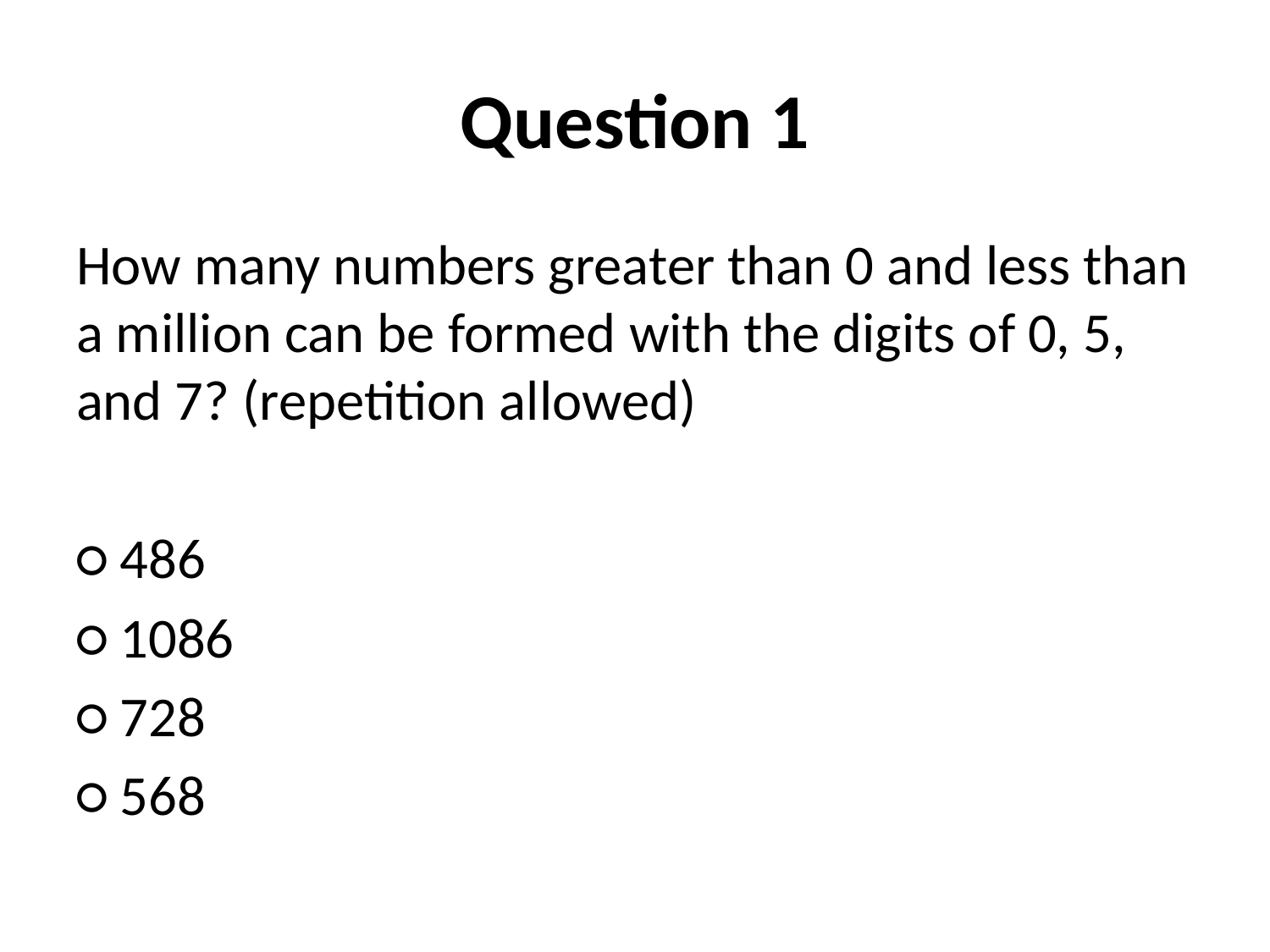

# Question 1
How many numbers greater than 0 and less than a million can be formed with the digits of 0, 5, and 7? (repetition allowed)

○ 486
○ 1086
○ 728
○ 568